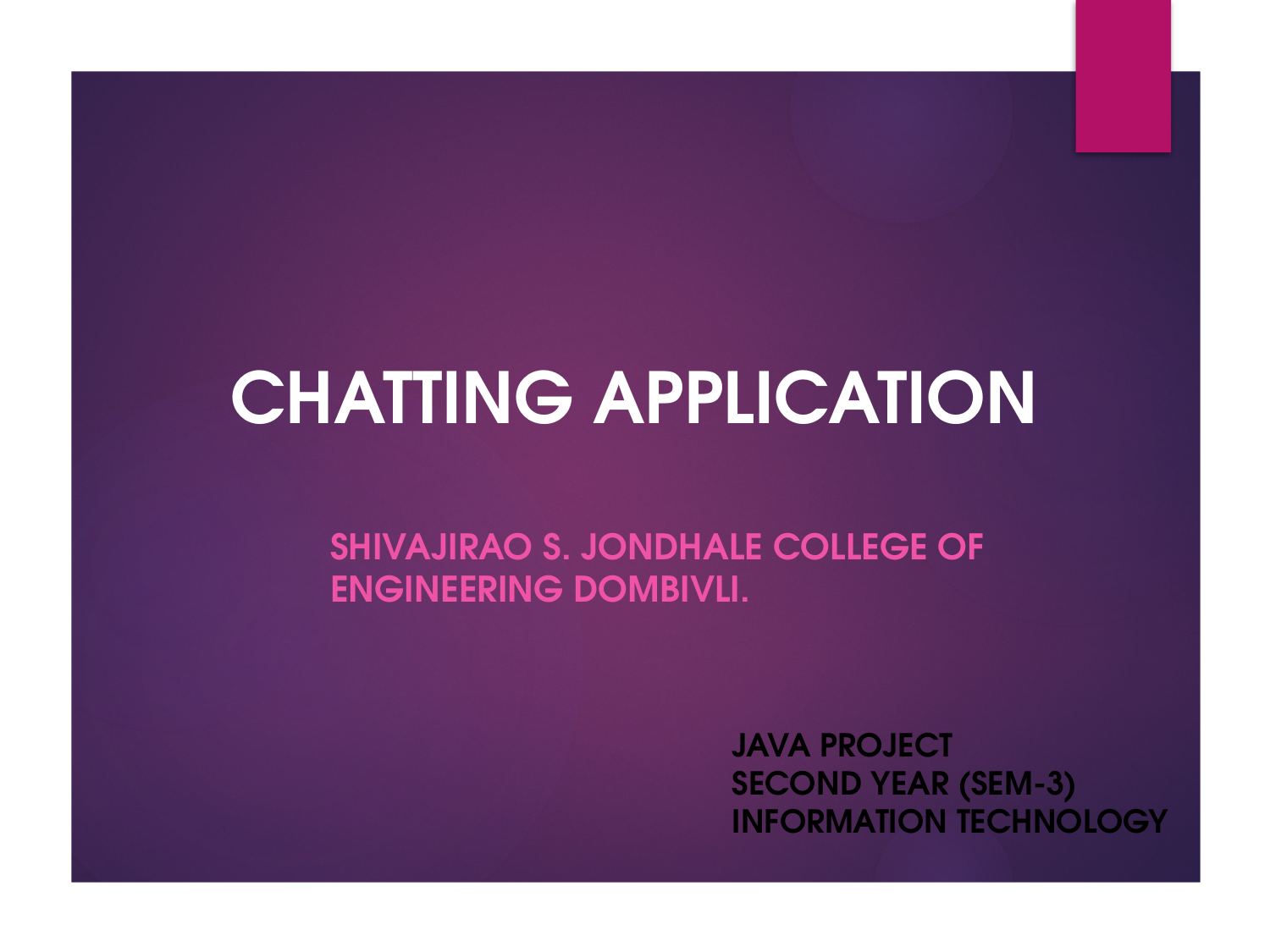

# CHATTING APPLICATION
SHIVAJIRAO S. JONDHALE COLLEGE OF ENGINEERING DOMBIVLI.
JAVA PROJECT
SECOND YEAR (SEM-3)
INFORMATION TECHNOLOGY